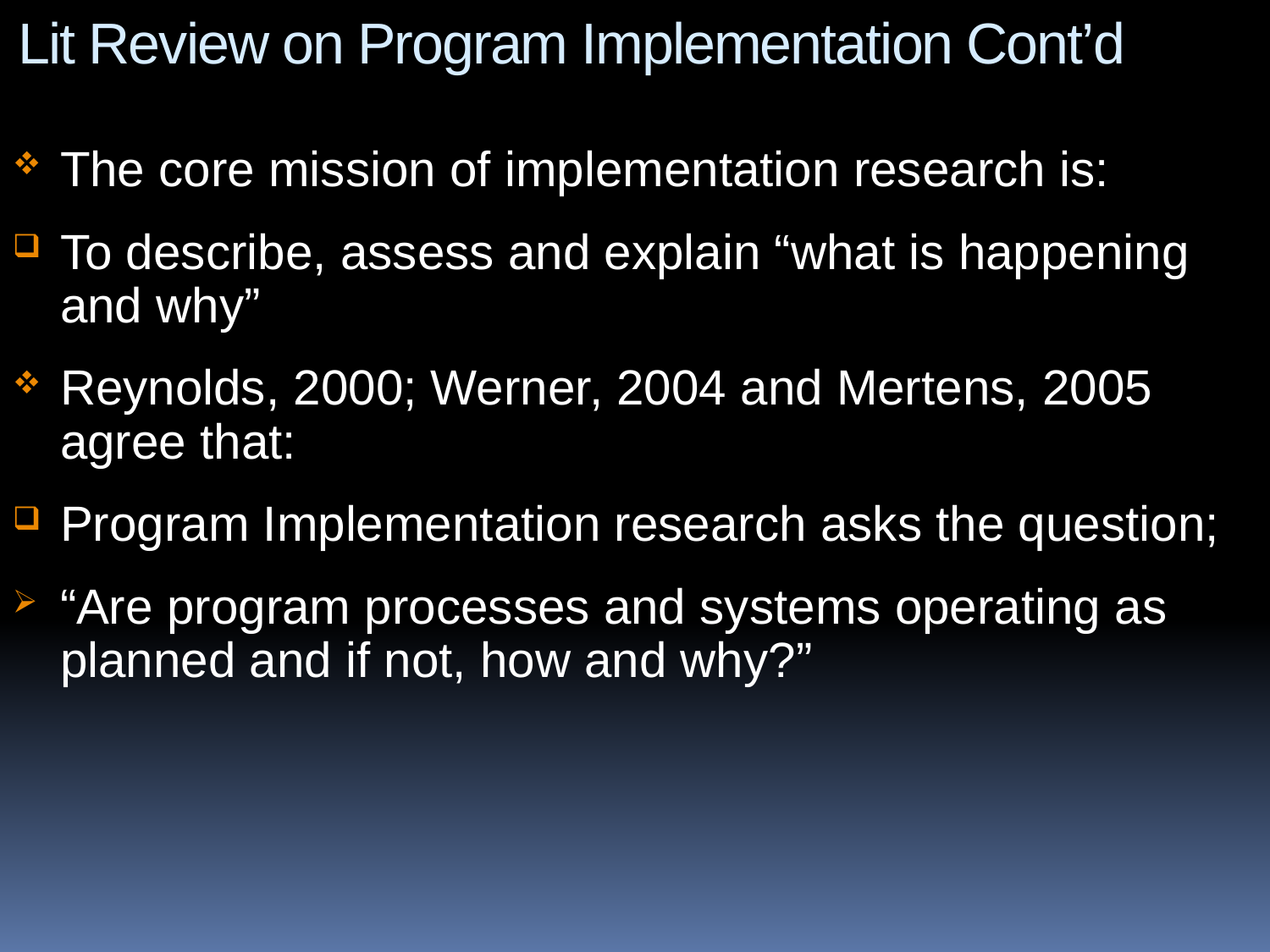

Lit Review on Program Implementation Cont’d
The core mission of implementation research is:
To describe, assess and explain “what is happening and why”
Reynolds, 2000; Werner, 2004 and Mertens, 2005 agree that:
Program Implementation research asks the question;
“Are program processes and systems operating as planned and if not, how and why?”